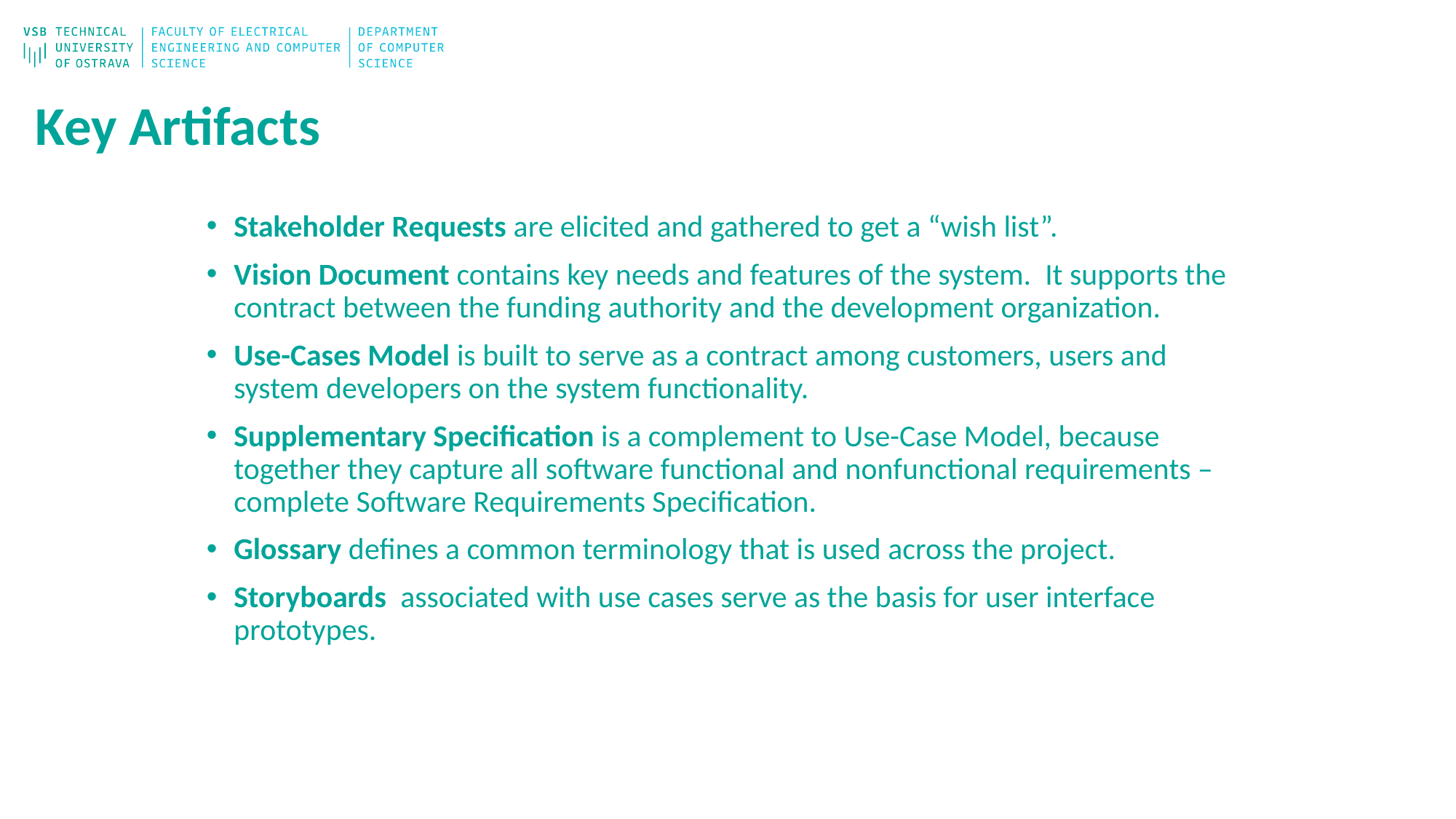

# Key Artifacts
Stakeholder Requests are elicited and gathered to get a “wish list”.
Vision Document contains key needs and features of the system.  It supports the contract between the funding authority and the development organization.
Use-Cases Model is built to serve as a contract among customers, users and system developers on the system functionality.
Supplementary Specification is a complement to Use-Case Model, because together they capture all software functional and nonfunctional requirements – complete Software Requirements Specification.
Glossary defines a common terminology that is used across the project.
Storyboards  associated with use cases serve as the basis for user interface prototypes.